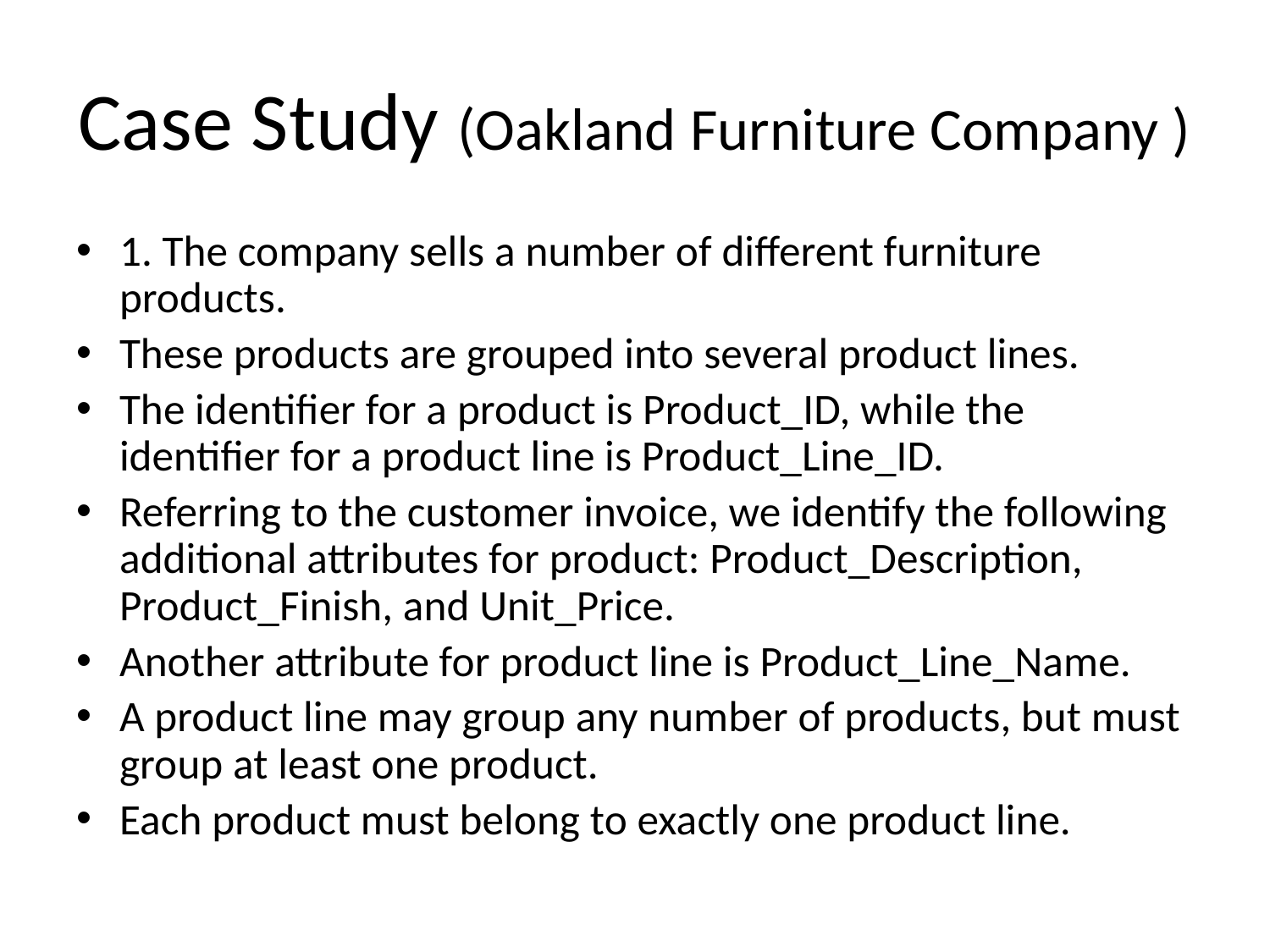

# Case Study (Oakland Furniture Company )
1. The company sells a number of different furniture products.
These products are grouped into several product lines.
The identifier for a product is Product_ID, while the identifier for a product line is Product_Line_ID.
Referring to the customer invoice, we identify the following additional attributes for product: Product_Description, Product_Finish, and Unit_Price.
Another attribute for product line is Product_Line_Name.
A product line may group any number of products, but must group at least one product.
Each product must belong to exactly one product line.